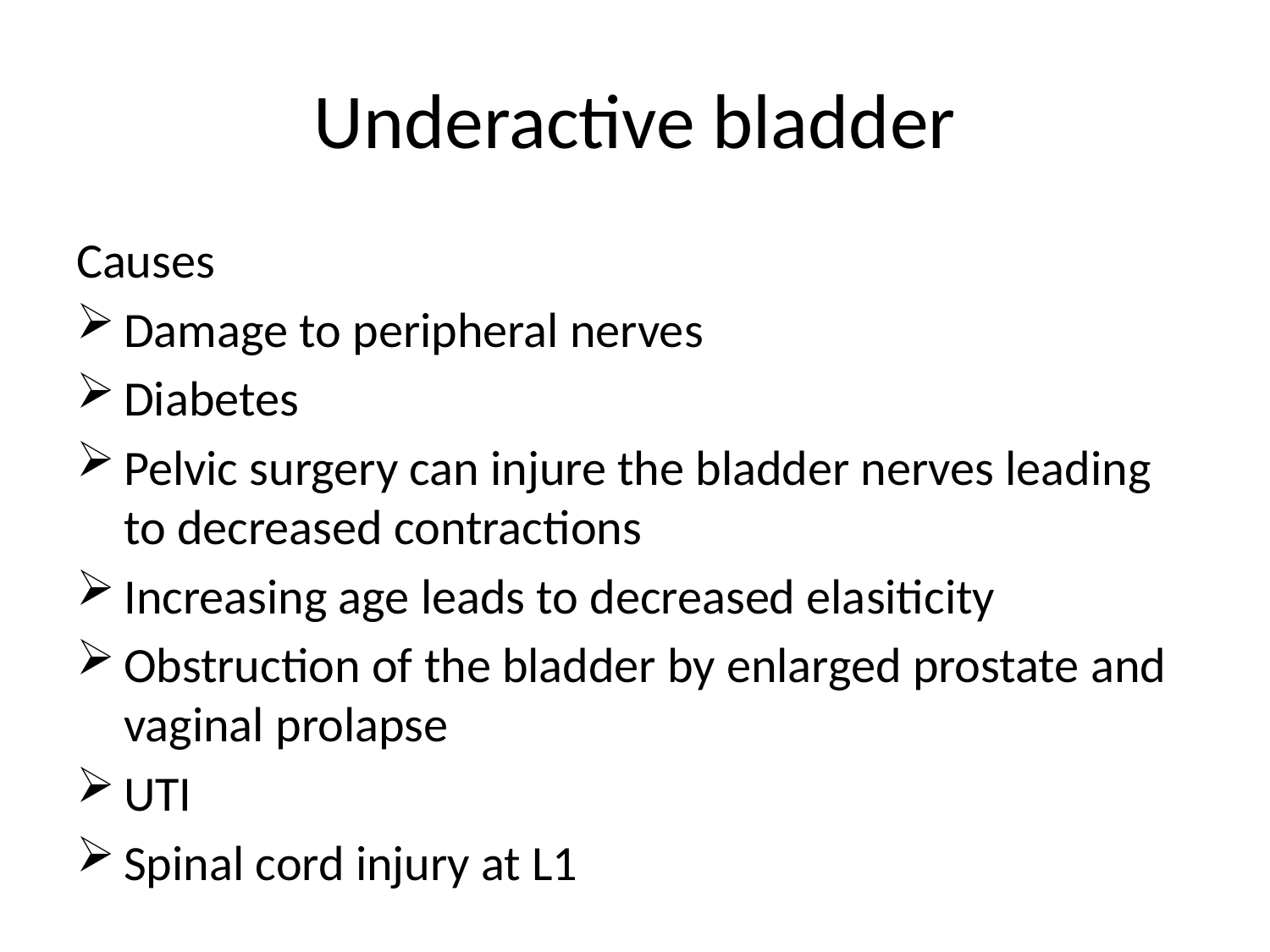

# Underactive bladder
Causes
Damage to peripheral nerves
Diabetes
Pelvic surgery can injure the bladder nerves leading to decreased contractions
Increasing age leads to decreased elasiticity
Obstruction of the bladder by enlarged prostate and vaginal prolapse
UTI
Spinal cord injury at L1